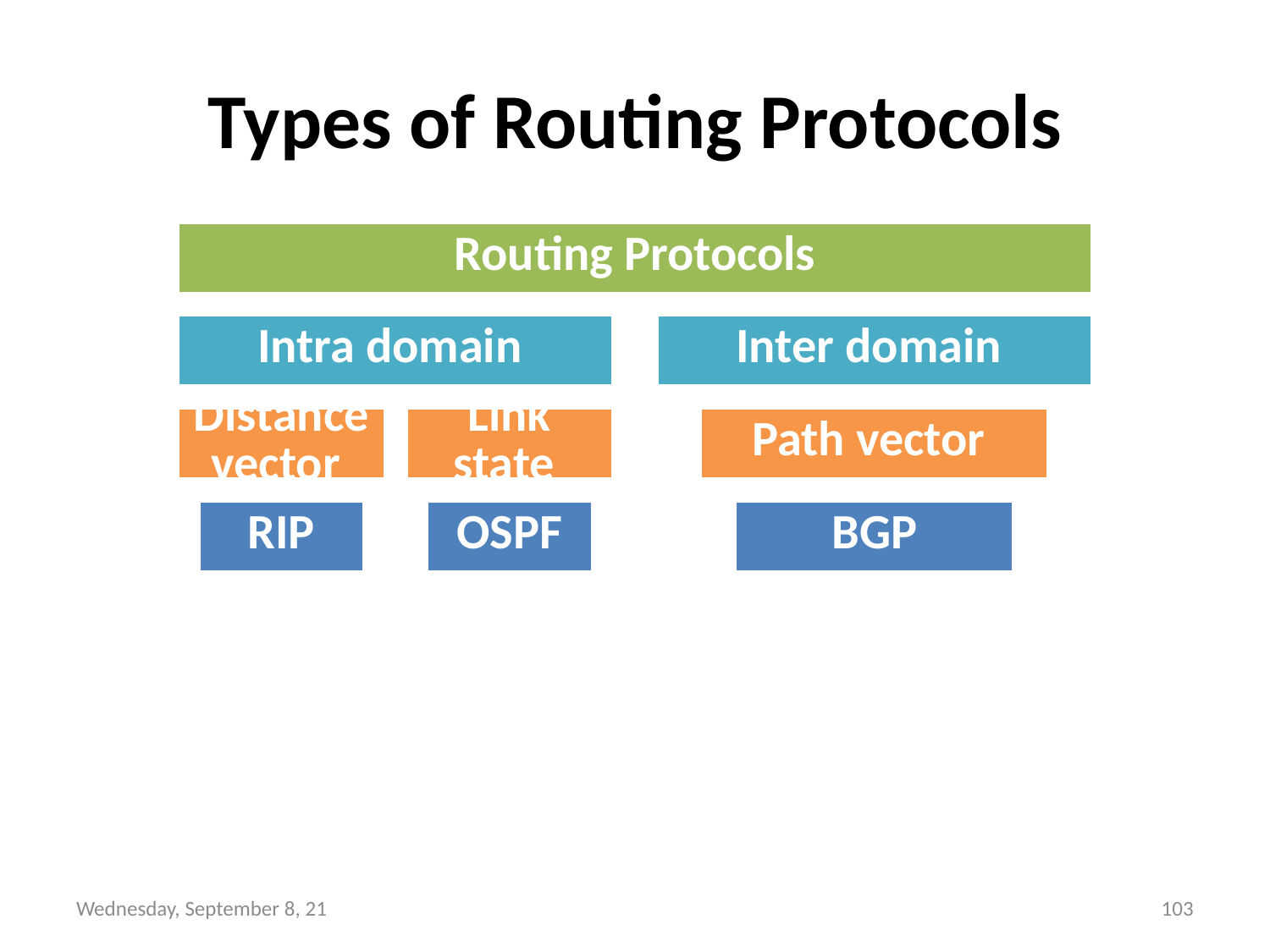

# Types of Routing Protocols
Routing Protocols
Intra domain
Inter domain
Path vector
RIP
OSPF
BGP
Wednesday, September 8, 21
103